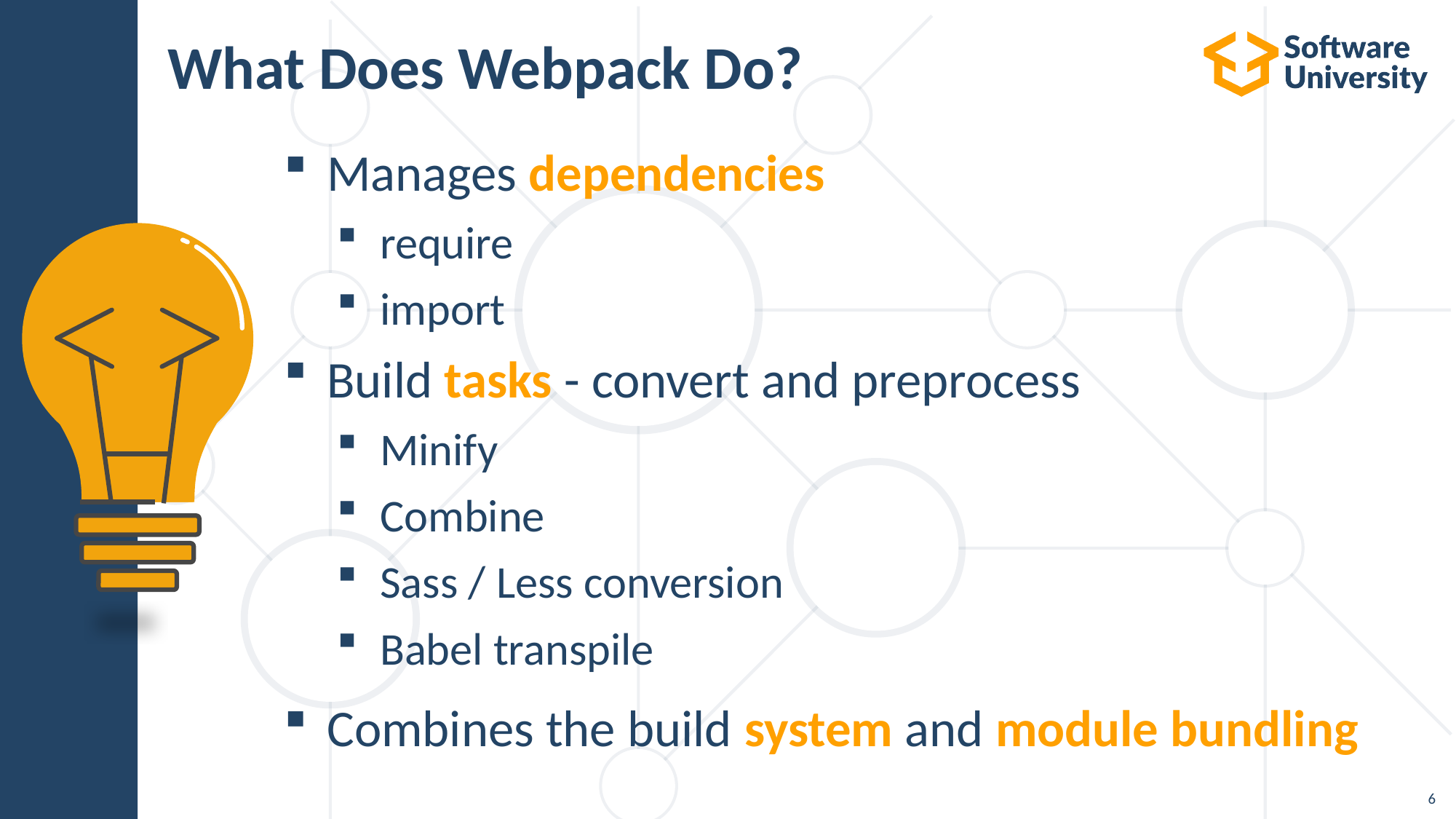

# What Does Webpack Do?
Manages dependencies
require
import
Build tasks - convert and preprocess
Minify
Combine
Sass / Less conversion
Babel transpile
Combines the build system and module bundling
6